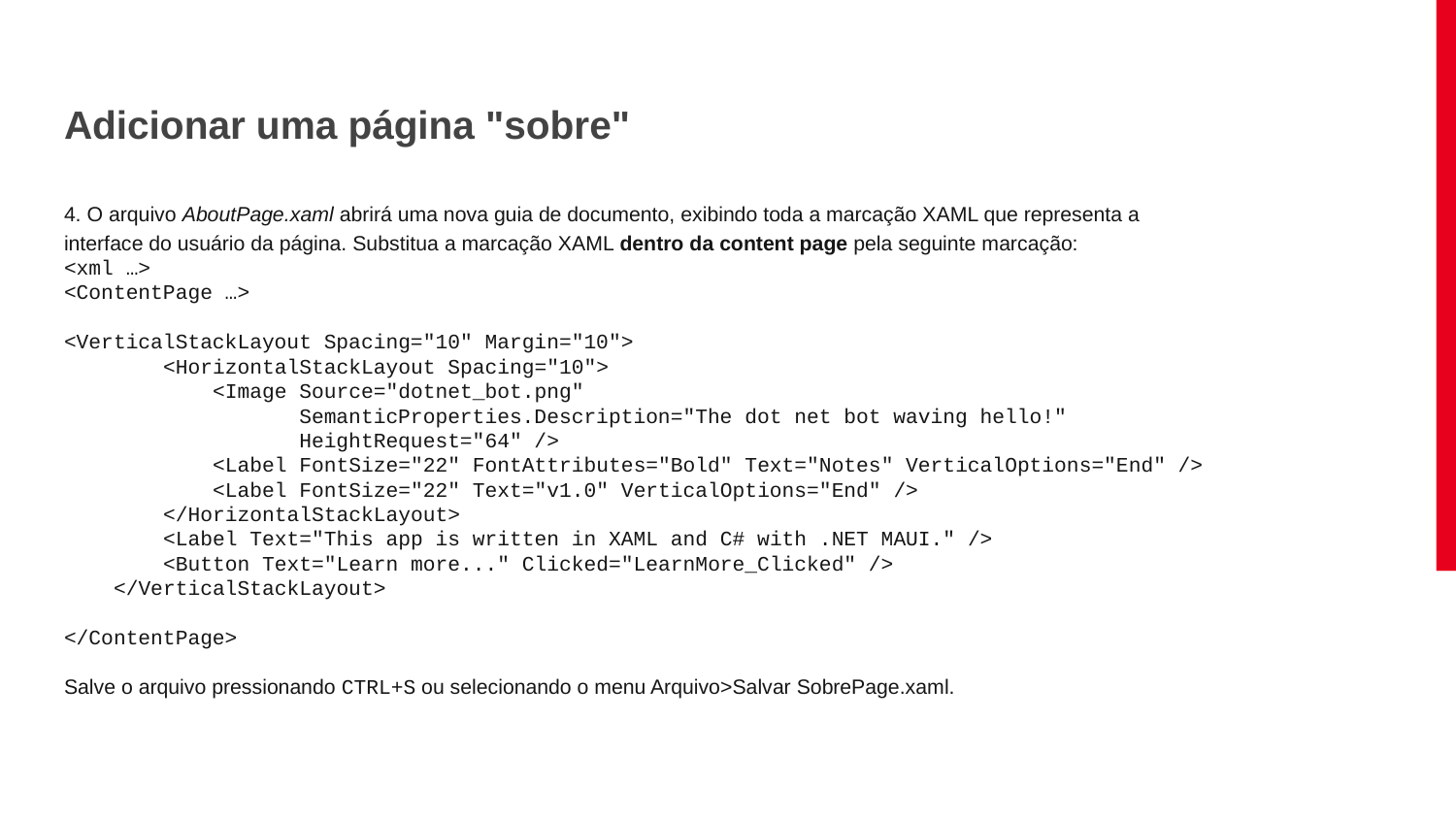

# Adicionar uma página "sobre"
4. O arquivo AboutPage.xaml abrirá uma nova guia de documento, exibindo toda a marcação XAML que representa a interface do usuário da página. Substitua a marcação XAML dentro da content page pela seguinte marcação:
<xml …>
<ContentPage …>

<VerticalStackLayout Spacing="10" Margin="10">
        <HorizontalStackLayout Spacing="10">
            <Image Source="dotnet_bot.png"
                   SemanticProperties.Description="The dot net bot waving hello!"
                   HeightRequest="64" />
            <Label FontSize="22" FontAttributes="Bold" Text="Notes" VerticalOptions="End" />
            <Label FontSize="22" Text="v1.0" VerticalOptions="End" />
        </HorizontalStackLayout>
        <Label Text="This app is written in XAML and C# with .NET MAUI." />
        <Button Text="Learn more..." Clicked="LearnMore_Clicked" />
    </VerticalStackLayout>

</ContentPage>
Salve o arquivo pressionando CTRL+S ou selecionando o menu Arquivo>Salvar SobrePage.xaml.